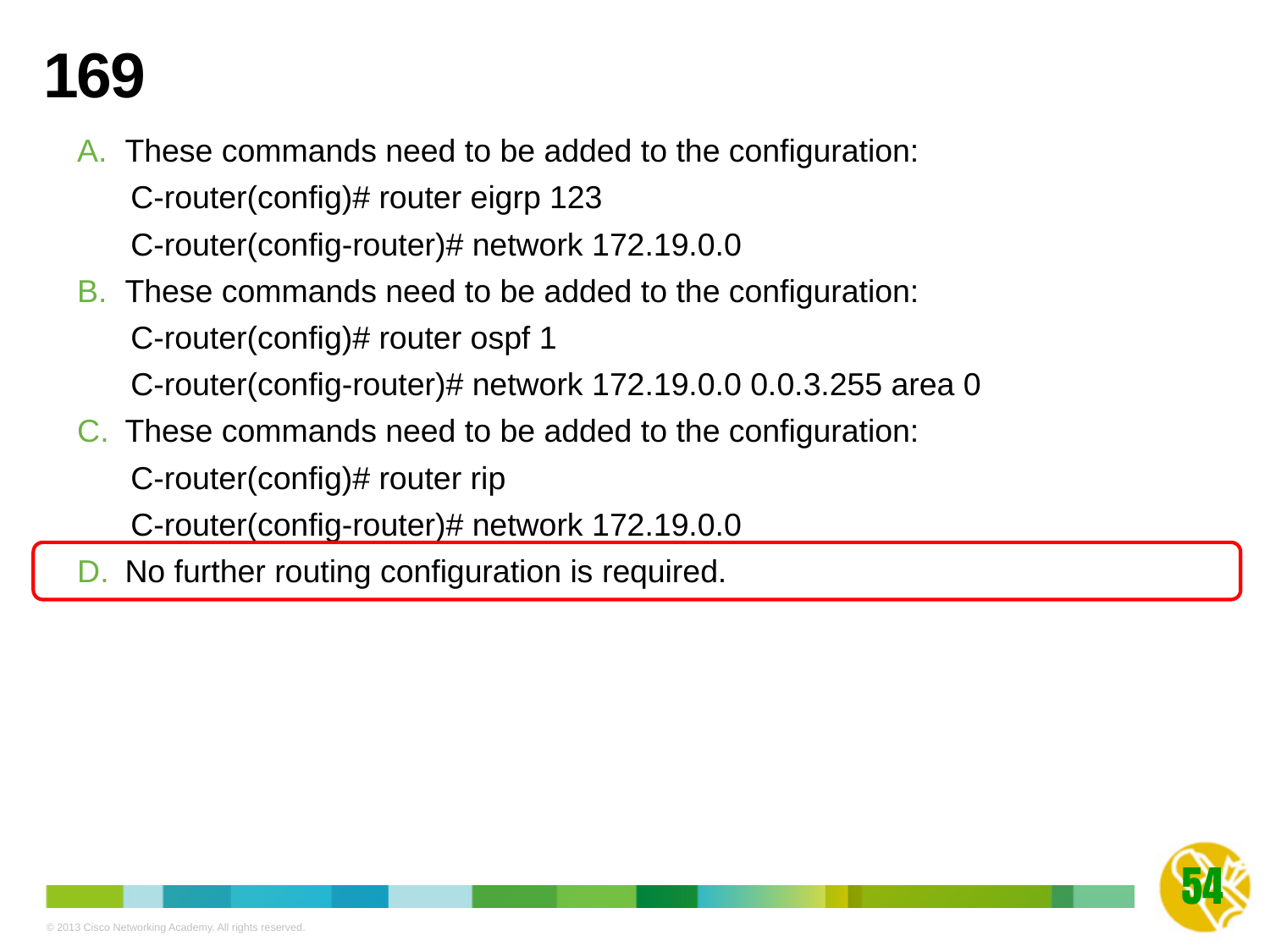

# 169
These commands need to be added to the configuration:
      C-router(config)# router eigrp 123
      C-router(config-router)# network 172.19.0.0
These commands need to be added to the configuration:
      C-router(config)# router ospf 1
      C-router(config-router)# network 172.19.0.0 0.0.3.255 area 0
These commands need to be added to the configuration:
      C-router(config)# router rip
      C-router(config-router)# network 172.19.0.0
No further routing configuration is required.